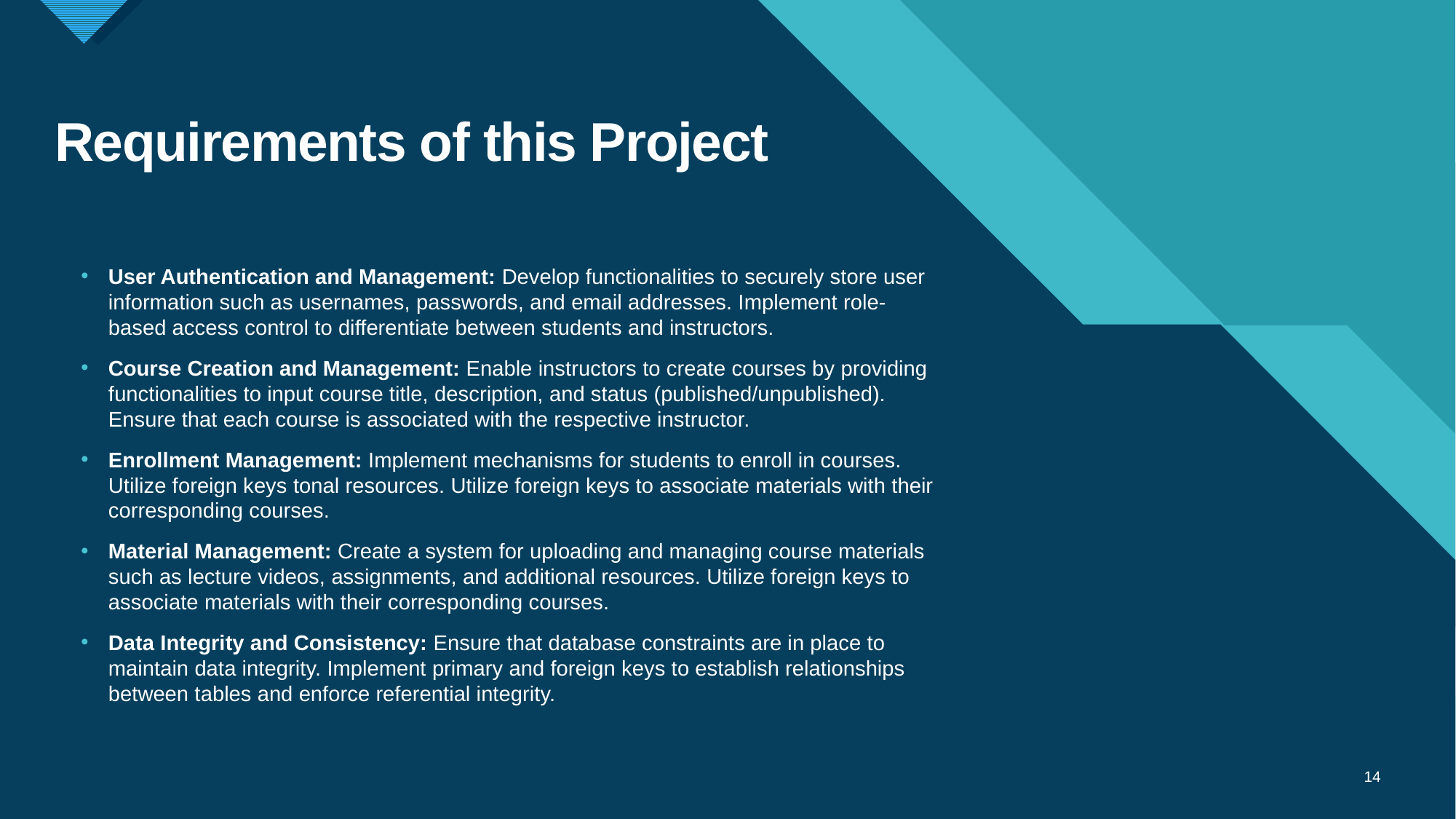

# Requirements of this Project
User Authentication and Management: Develop functionalities to securely store user information such as usernames, passwords, and email addresses. Implement role-based access control to differentiate between students and instructors.
Course Creation and Management: Enable instructors to create courses by providing functionalities to input course title, description, and status (published/unpublished). Ensure that each course is associated with the respective instructor.
Enrollment Management: Implement mechanisms for students to enroll in courses. Utilize foreign keys tonal resources. Utilize foreign keys to associate materials with their corresponding courses.
Material Management: Create a system for uploading and managing course materials such as lecture videos, assignments, and additional resources. Utilize foreign keys to associate materials with their corresponding courses.
Data Integrity and Consistency: Ensure that database constraints are in place to maintain data integrity. Implement primary and foreign keys to establish relationships between tables and enforce referential integrity.
14